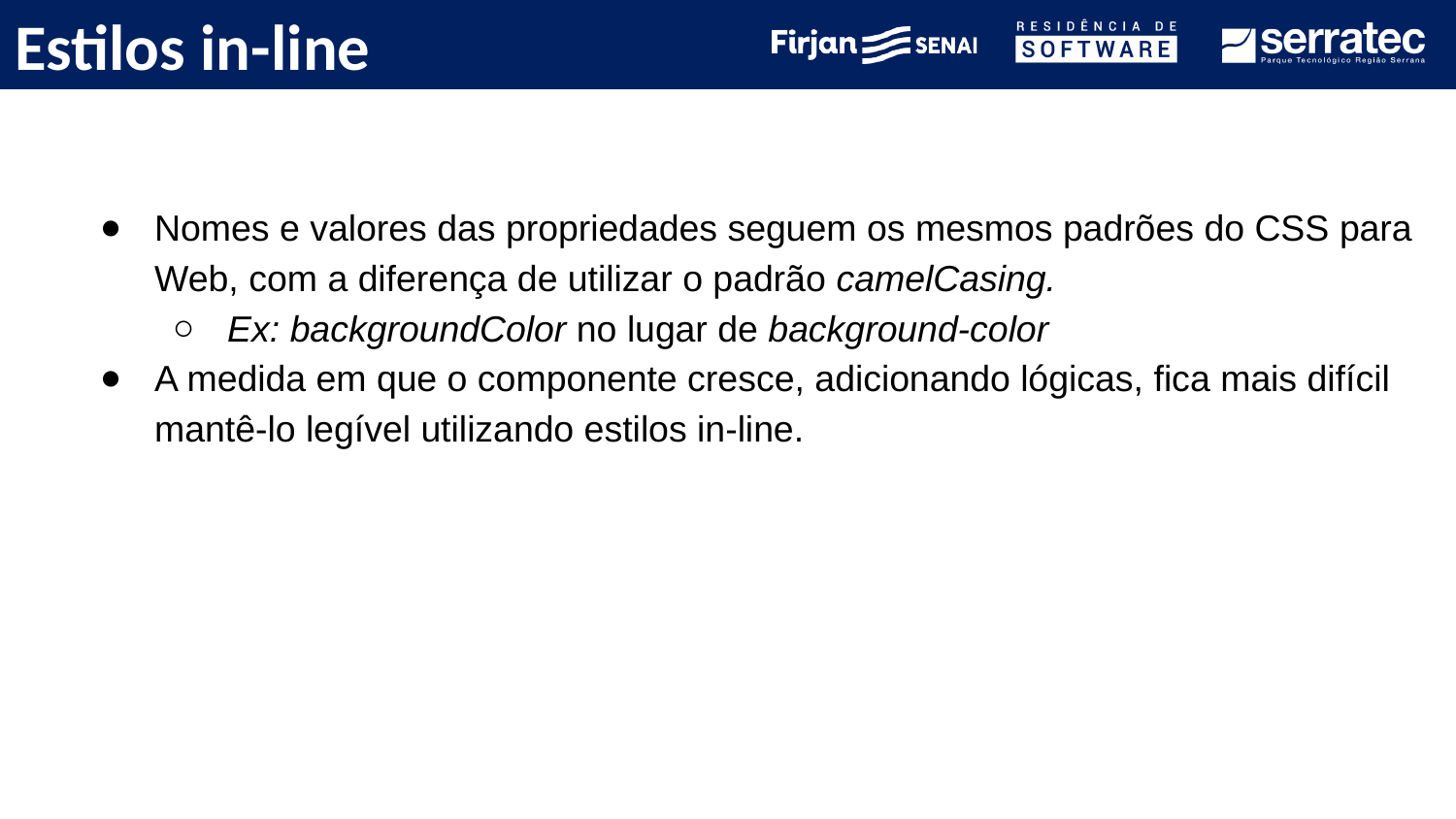

# Estilos in-line
Nomes e valores das propriedades seguem os mesmos padrões do CSS para Web, com a diferença de utilizar o padrão camelCasing.
Ex: backgroundColor no lugar de background-color
A medida em que o componente cresce, adicionando lógicas, fica mais difícil mantê-lo legível utilizando estilos in-line.